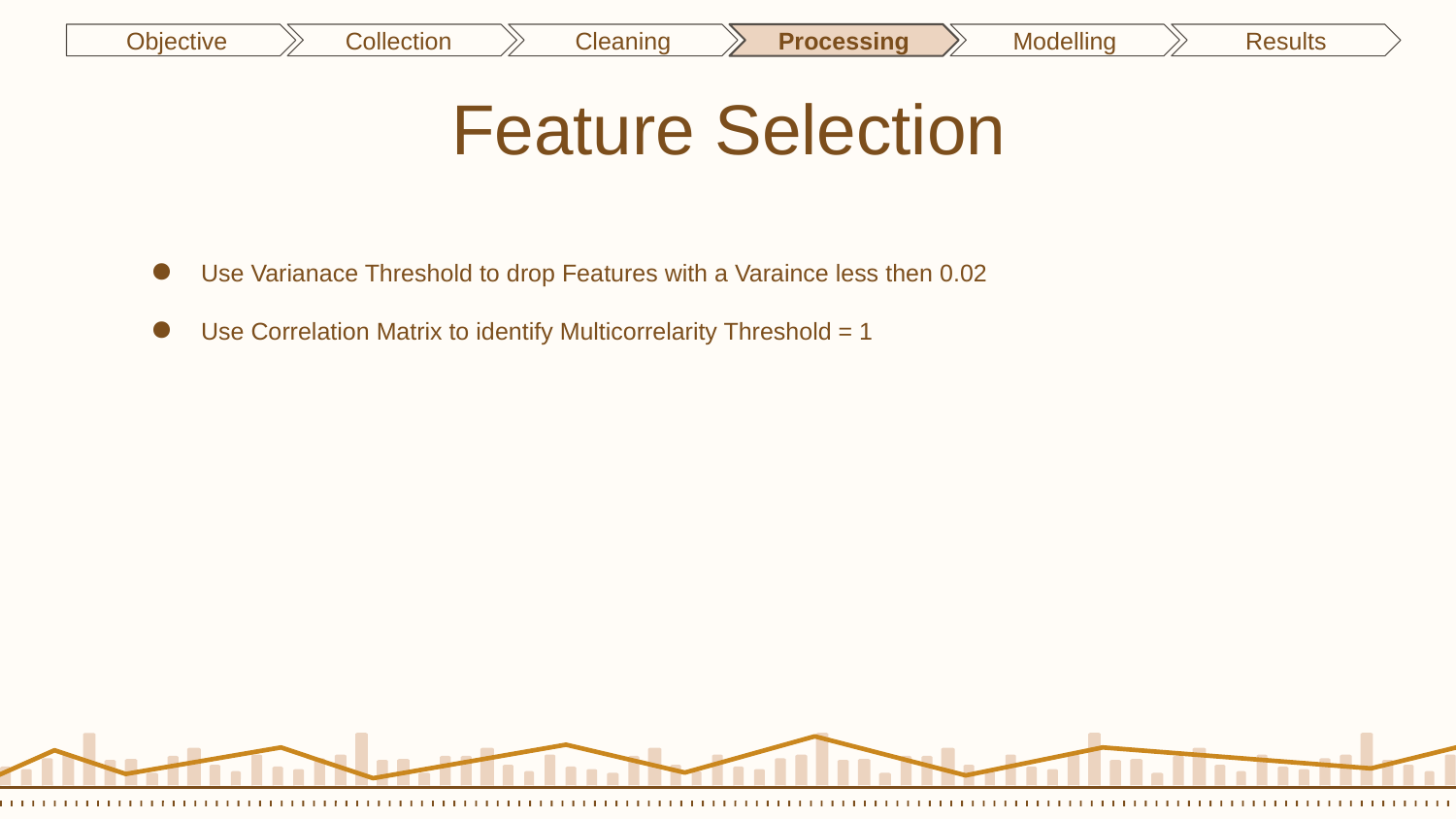

Objective
Collection
Cleaning
Processing
Modelling
Results
# Feature Selection
Use Varianace Threshold to drop Features with a Varaince less then 0.02

Use Correlation Matrix to identify Multicorrelarity Threshold = 1